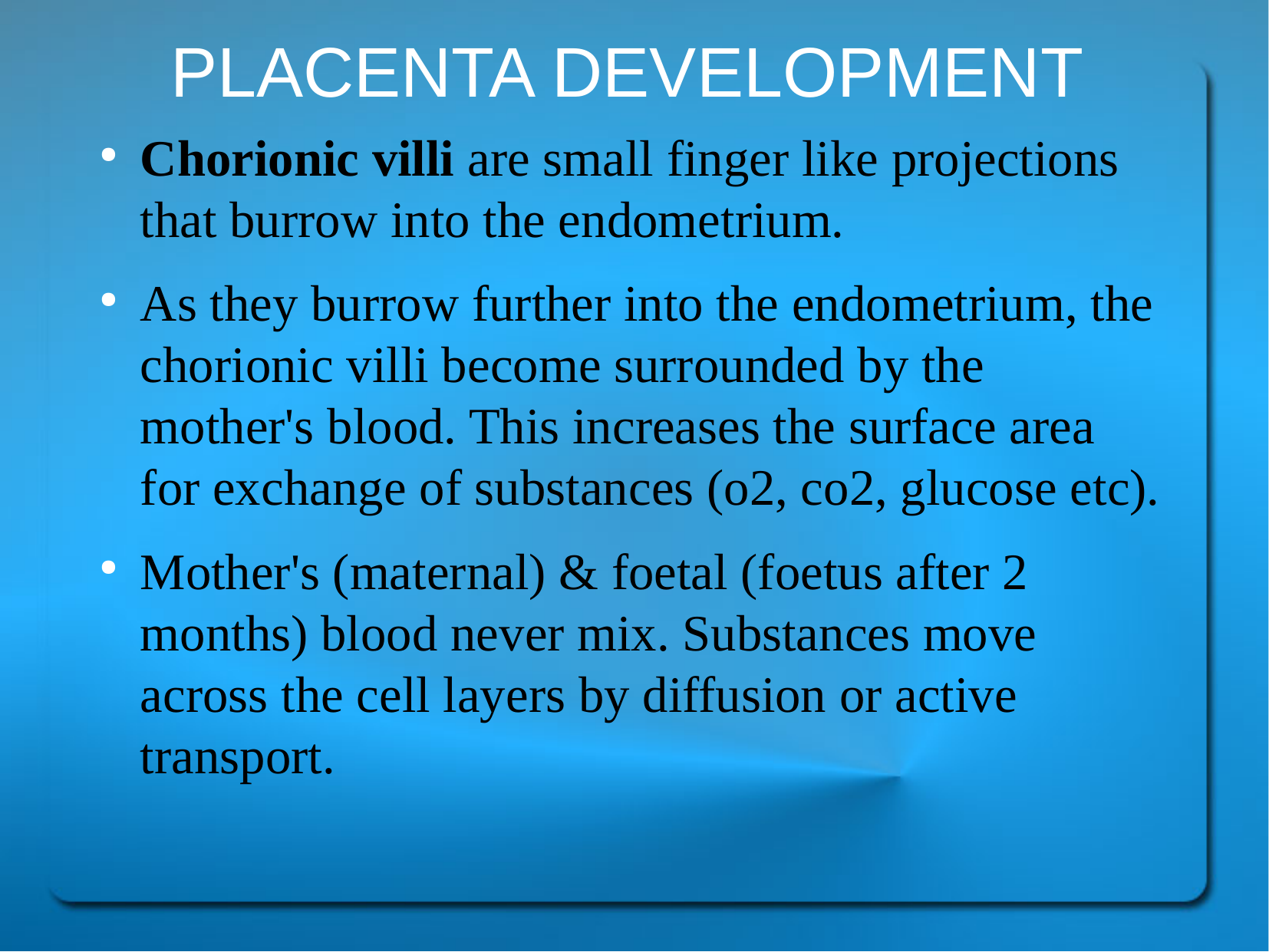

PLACENTA DEVELOPMENT
Chorionic villi are small finger like projections that burrow into the endometrium.
As they burrow further into the endometrium, the chorionic villi become surrounded by the mother's blood. This increases the surface area for exchange of substances (o2, co2, glucose etc).
Mother's (maternal) & foetal (foetus after 2 months) blood never mix. Substances move across the cell layers by diffusion or active transport.